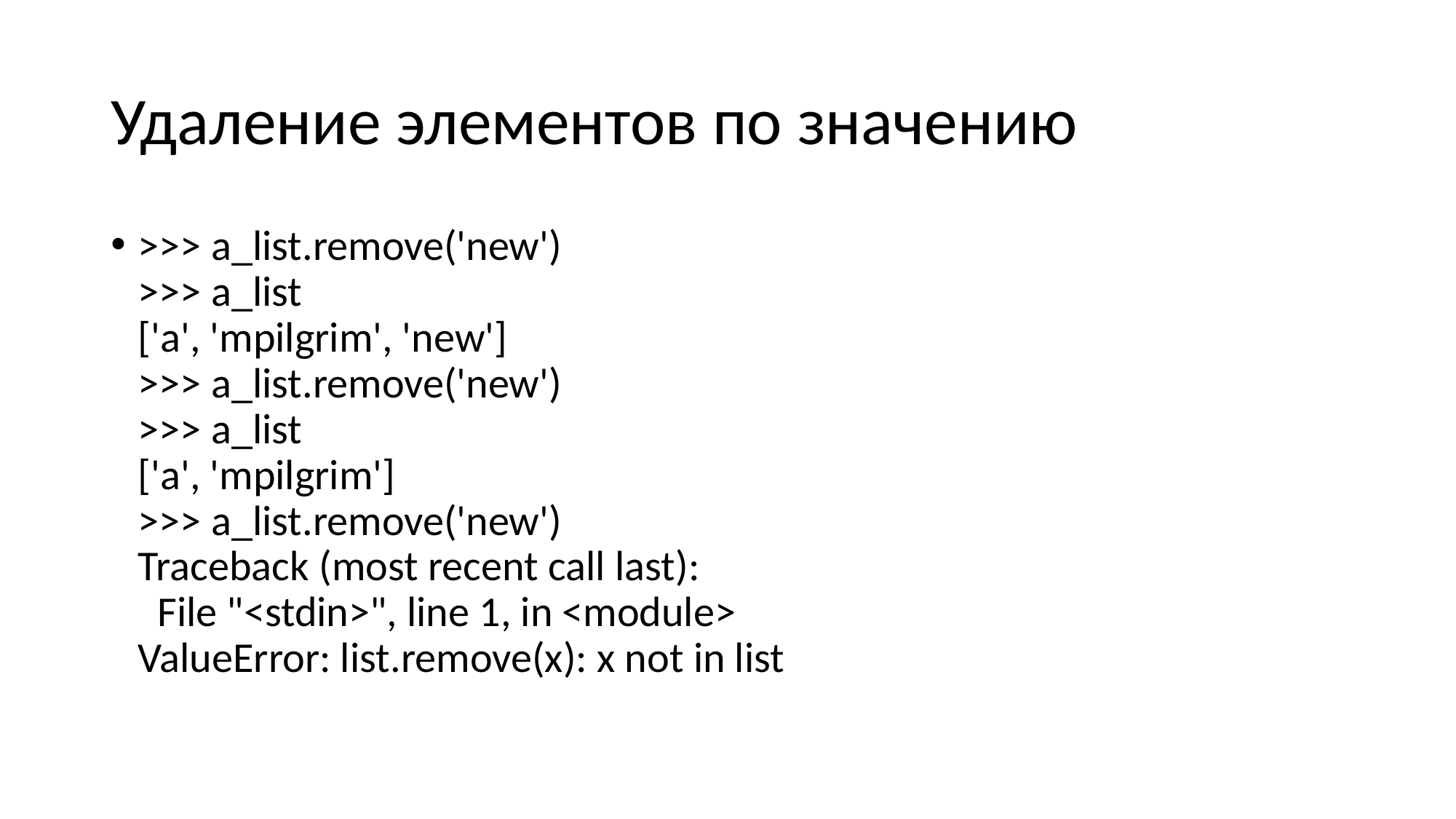

# Удаление элементов по значению
>>> a_list.remove('new')  
>>> a_list
['a', 'mpilgrim', 'new']
>>> a_list.remove('new')  
>>> a_list
['a', 'mpilgrim']
>>> a_list.remove('new')
Traceback (most recent call last):
  File "<stdin>", line 1, in <module>
ValueError: list.remove(x): x not in list